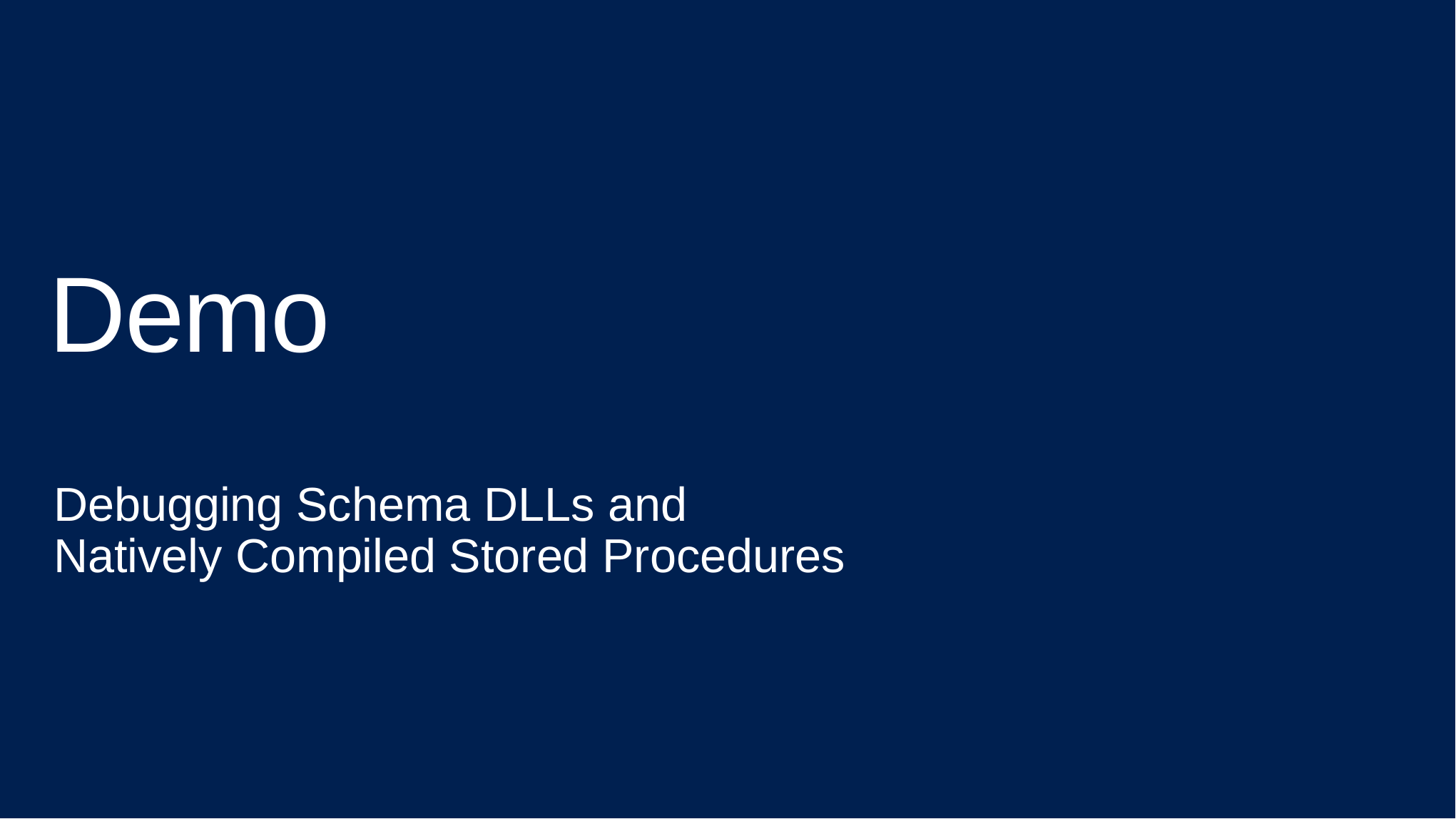

# Demo
Debugging Schema DLLs and Natively Compiled Stored Procedures